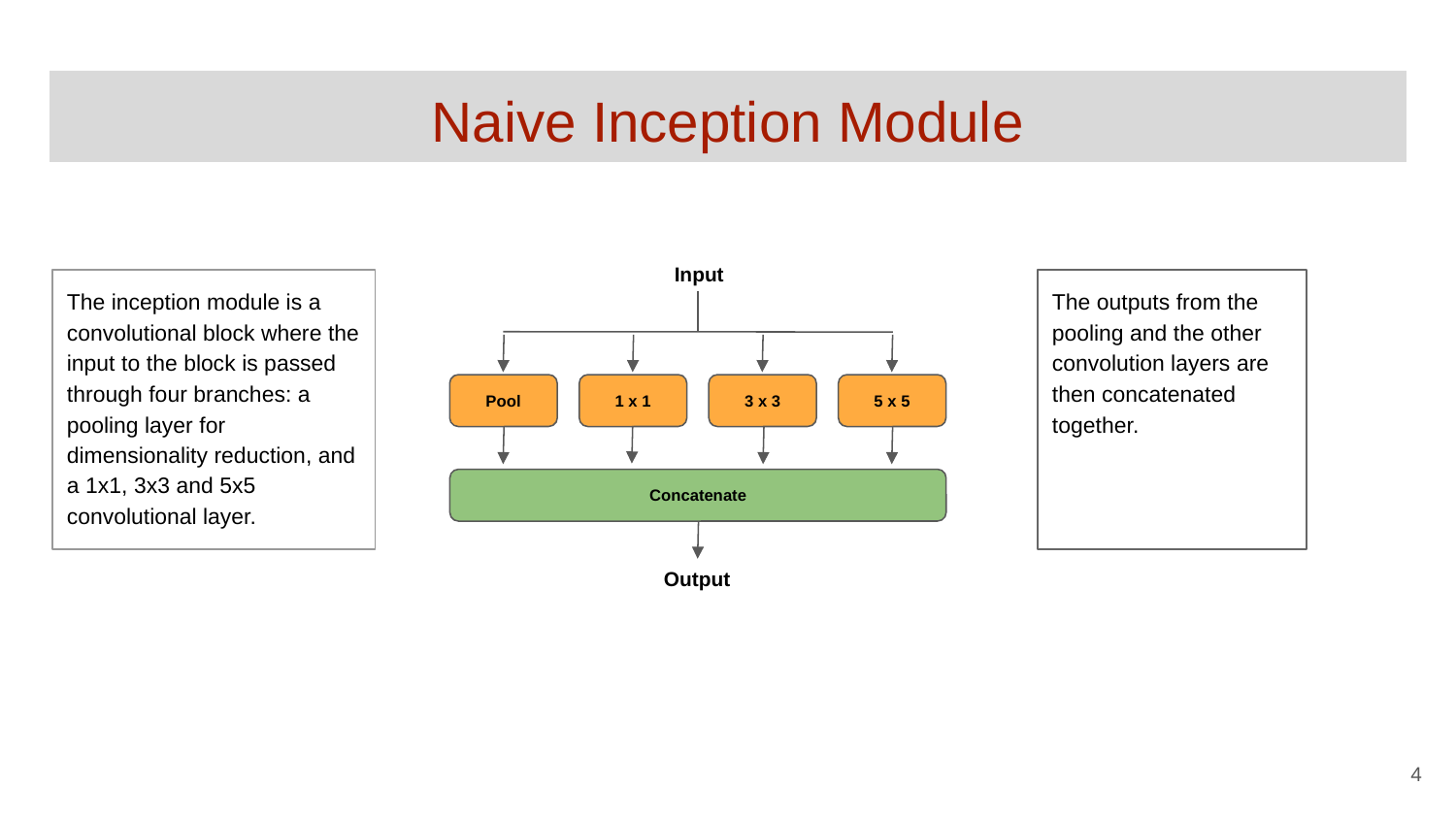

# Naive Inception Module
Input
The inception module is a convolutional block where the input to the block is passed through four branches: a pooling layer for dimensionality reduction, and a 1x1, 3x3 and 5x5 convolutional layer.
The outputs from the pooling and the other convolution layers are then concatenated together.
Pool
1 x 1
3 x 3
5 x 5
Concatenate
Output
4